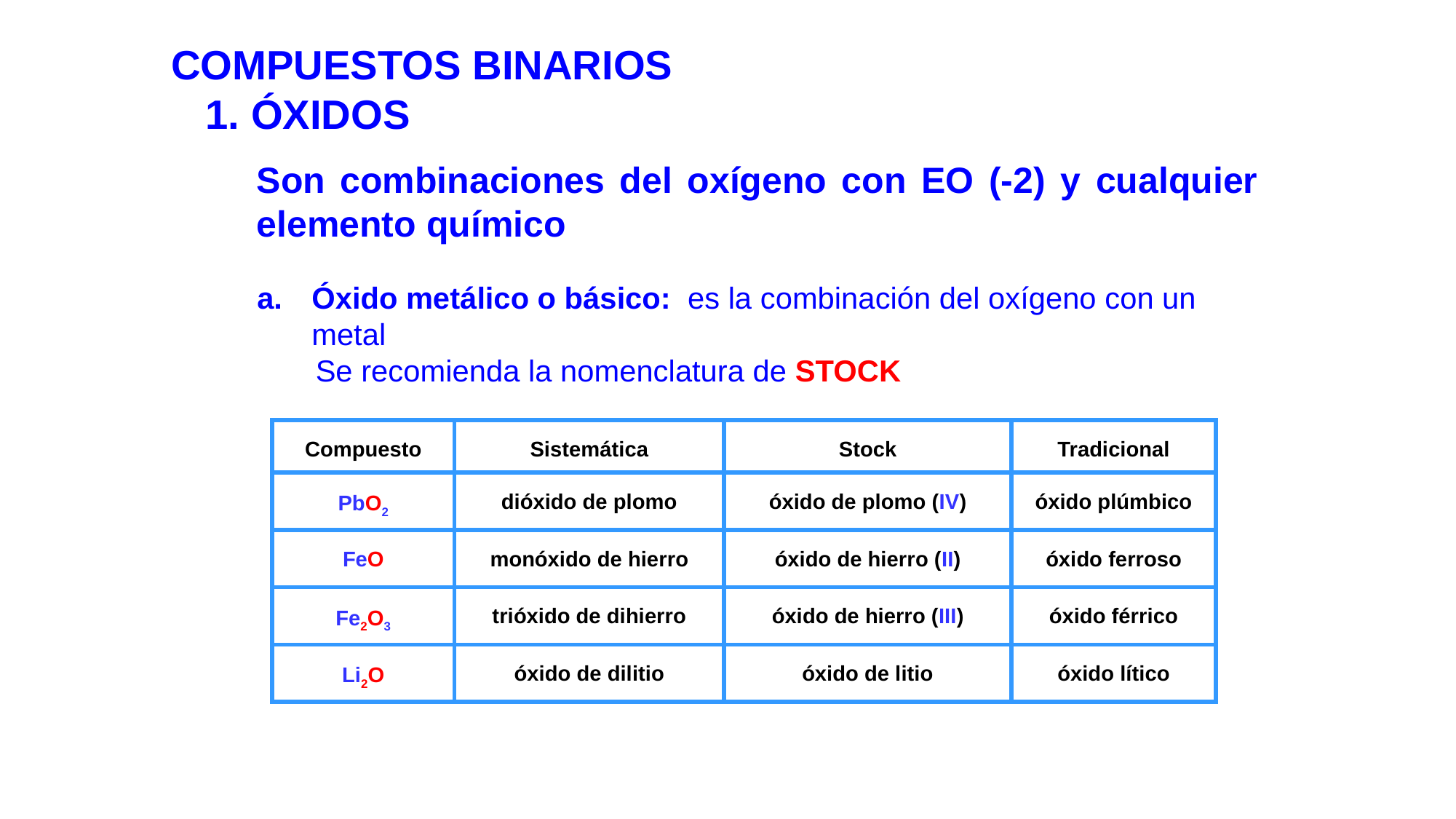

COMPUESTOS BINARIOS
   1. ÓXIDOS
Son combinaciones del oxígeno con EO (-2) y cualquier elemento químico
Óxido metálico o básico:  es la combinación del oxígeno con un metal
       Se recomienda la nomenclatura de STOCK
| Compuesto | Sistemática | Stock | Tradicional |
| --- | --- | --- | --- |
| PbO2 | dióxido de plomo | óxido de plomo (IV) | óxido plúmbico |
| FeO | monóxido de hierro | óxido de hierro (II) | óxido ferroso |
| Fe2O3 | trióxido de dihierro | óxido de hierro (III) | óxido férrico |
| Li2O | óxido de dilitio | óxido de litio | óxido lítico |